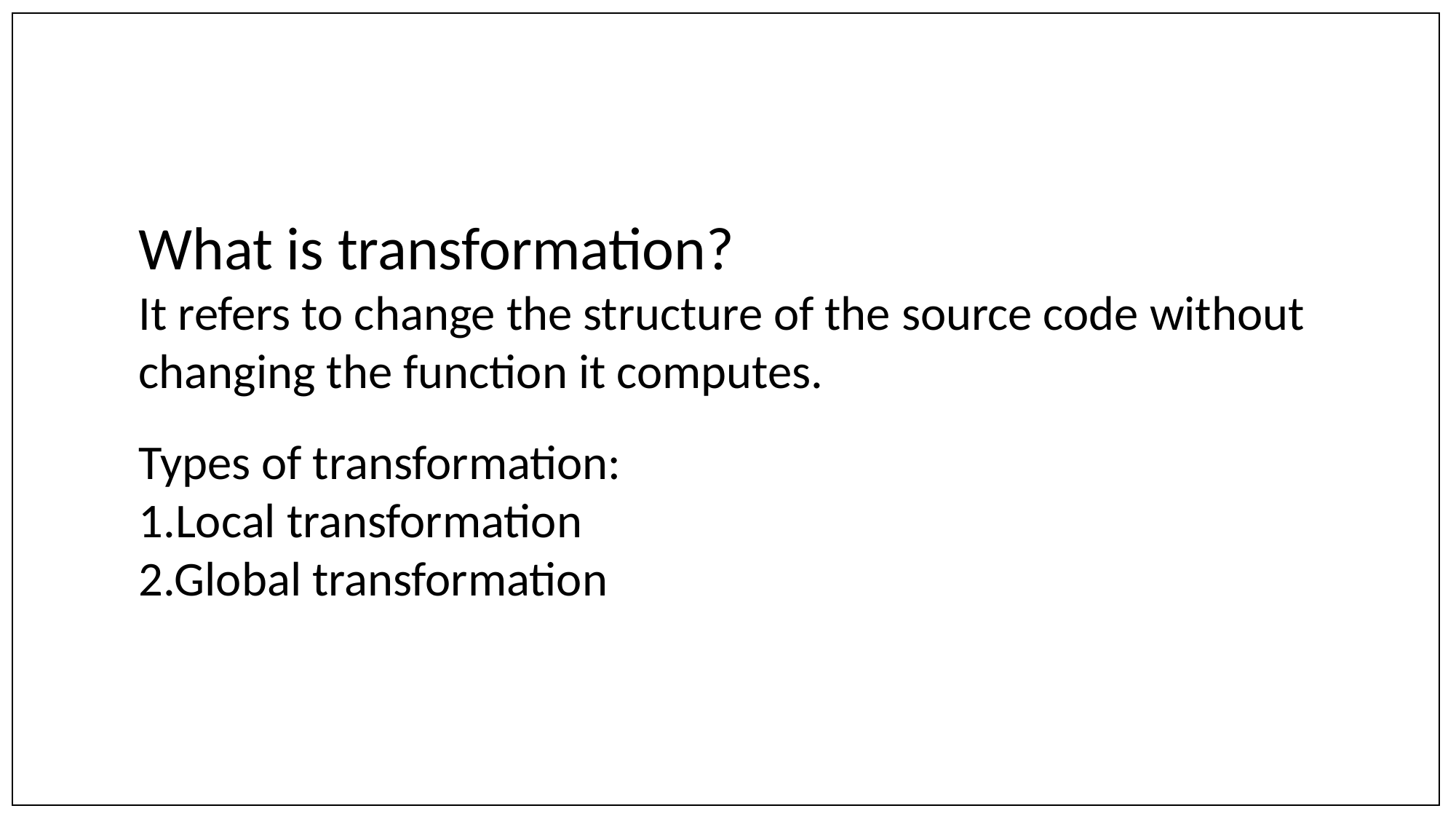

What is transformation?
It refers to change the structure of the source code without
changing the function it computes.

Types of transformation:
1.Local transformation
2.Global transformation